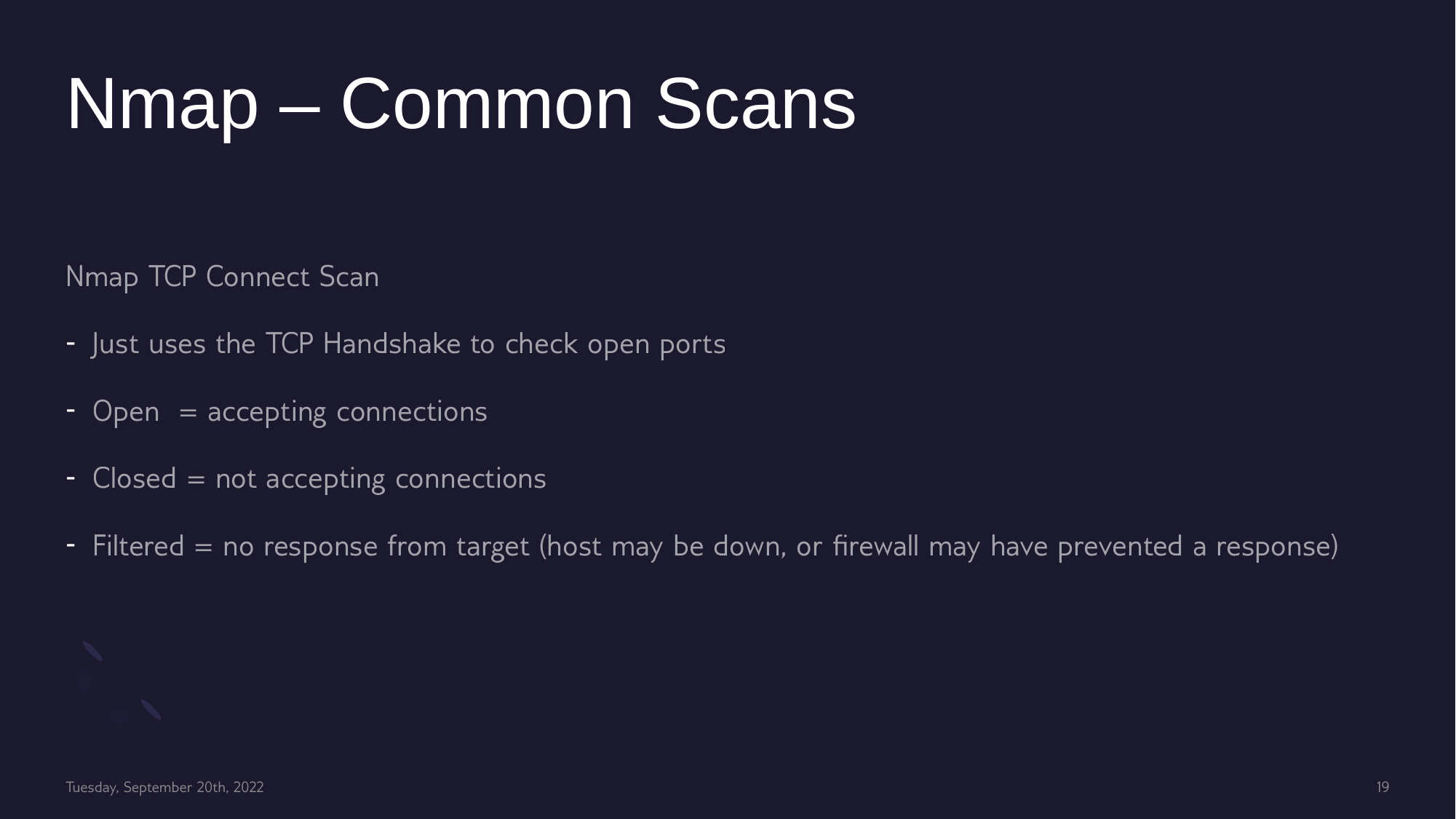

# Nmap – Common Scans
Nmap TCP Connect Scan
Just uses the TCP Handshake to check open ports
Open  = accepting connections
Closed = not accepting connections
Filtered = no response from target (host may be down, or firewall may have prevented a response)
Tuesday, September 20th, 2022
19